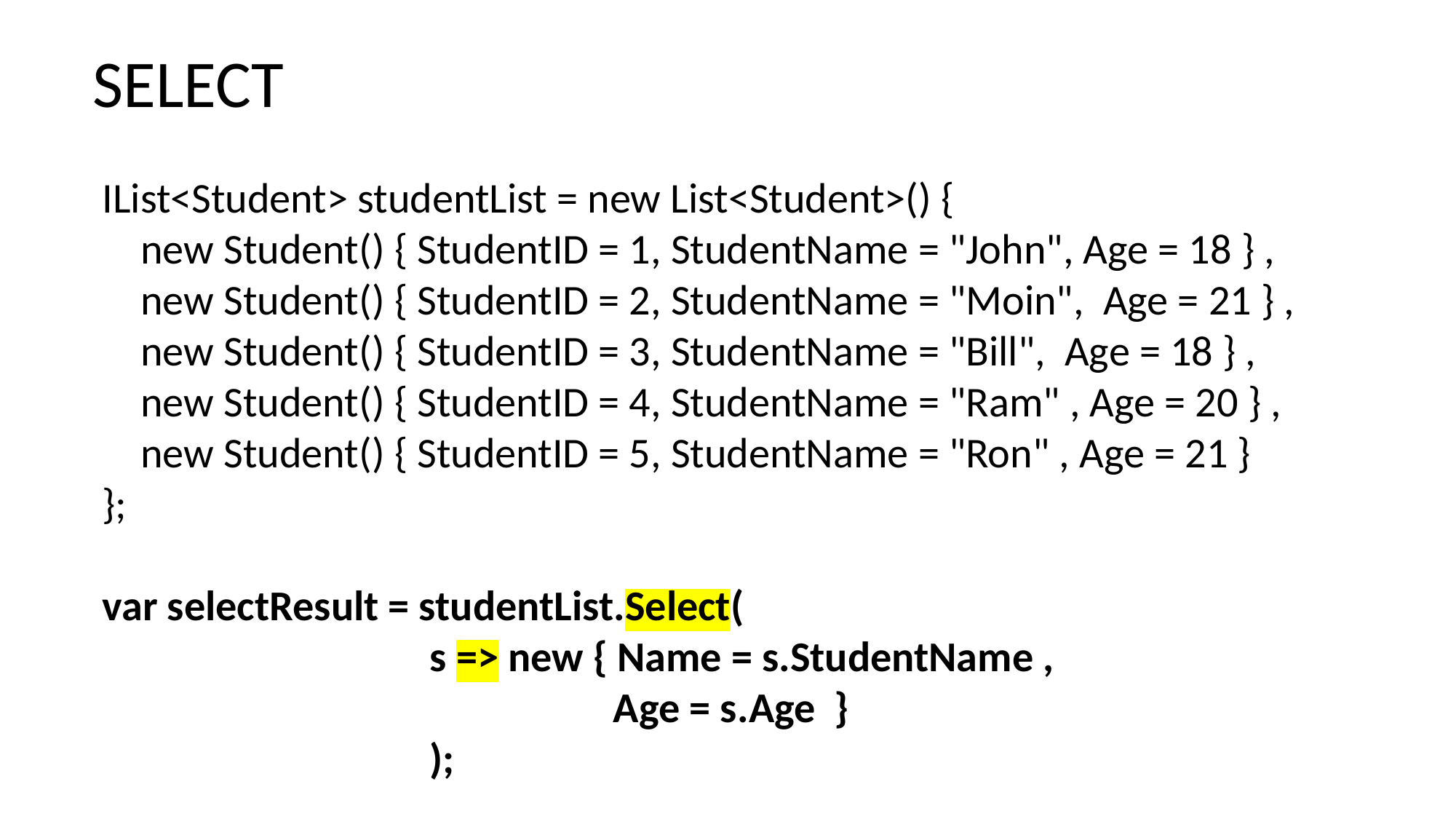

# SELECT

IList<Student> studentList = new List<Student>() {
    new Student() { StudentID = 1, StudentName = "John", Age = 18 } ,
    new Student() { StudentID = 2, StudentName = "Moin",  Age = 21 } ,
    new Student() { StudentID = 3, StudentName = "Bill",  Age = 18 } ,
    new Student() { StudentID = 4, StudentName = "Ram" , Age = 20 } ,
    new Student() { StudentID = 5, StudentName = "Ron" , Age = 21 }
};

var selectResult = studentList.Select(
			s => new { Name = s.StudentName ,
                                                     Age = s.Age  }
			);